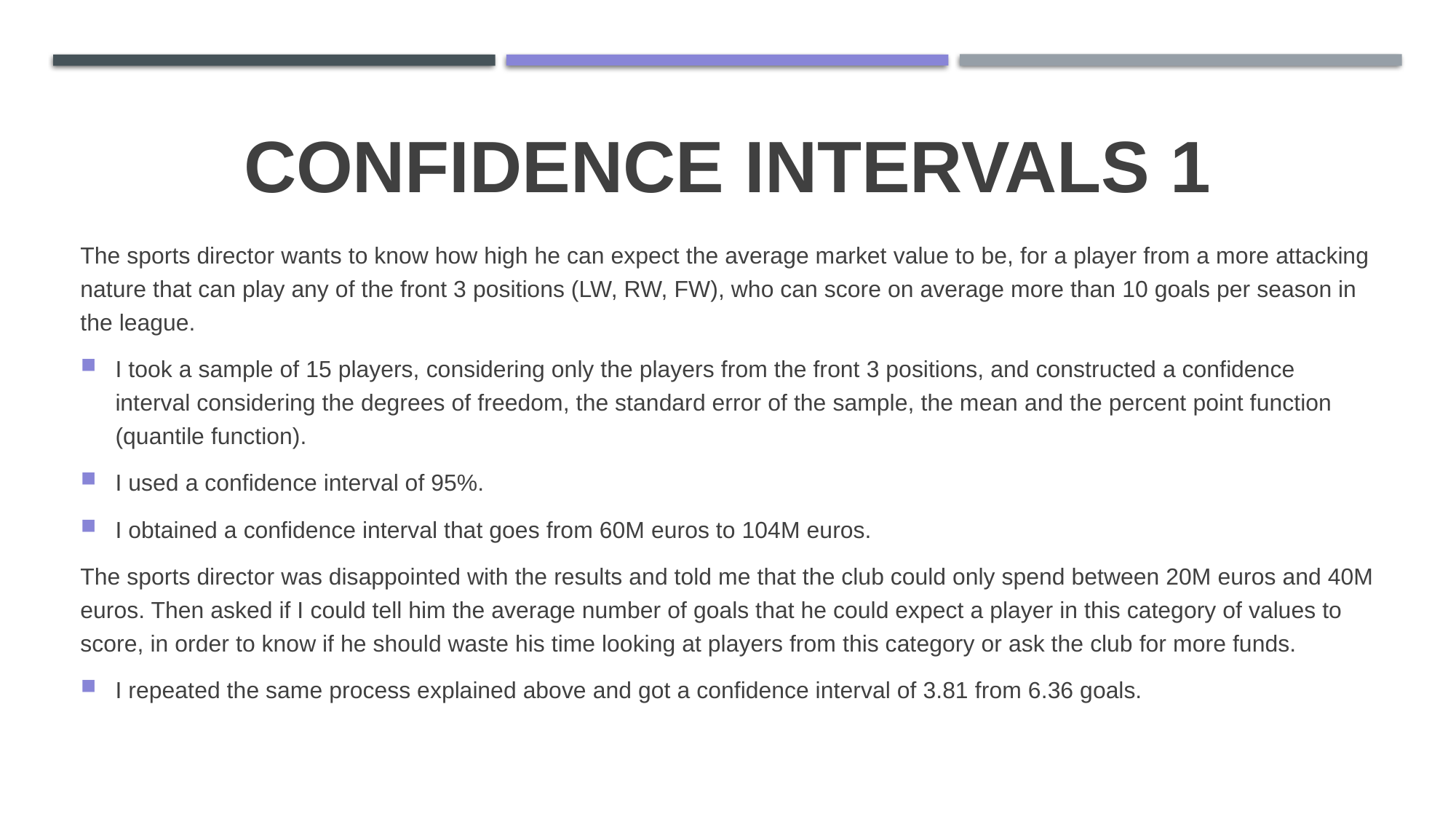

# Confidence intervals 1
The sports director wants to know how high he can expect the average market value to be, for a player from a more attacking nature that can play any of the front 3 positions (LW, RW, FW), who can score on average more than 10 goals per season in the league.
I took a sample of 15 players, considering only the players from the front 3 positions, and constructed a confidence interval considering the degrees of freedom, the standard error of the sample, the mean and the percent point function (quantile function).
I used a confidence interval of 95%.
I obtained a confidence interval that goes from 60M euros to 104M euros.
The sports director was disappointed with the results and told me that the club could only spend between 20M euros and 40M euros. Then asked if I could tell him the average number of goals that he could expect a player in this category of values to score, in order to know if he should waste his time looking at players from this category or ask the club for more funds.
I repeated the same process explained above and got a confidence interval of 3.81 from 6.36 goals.